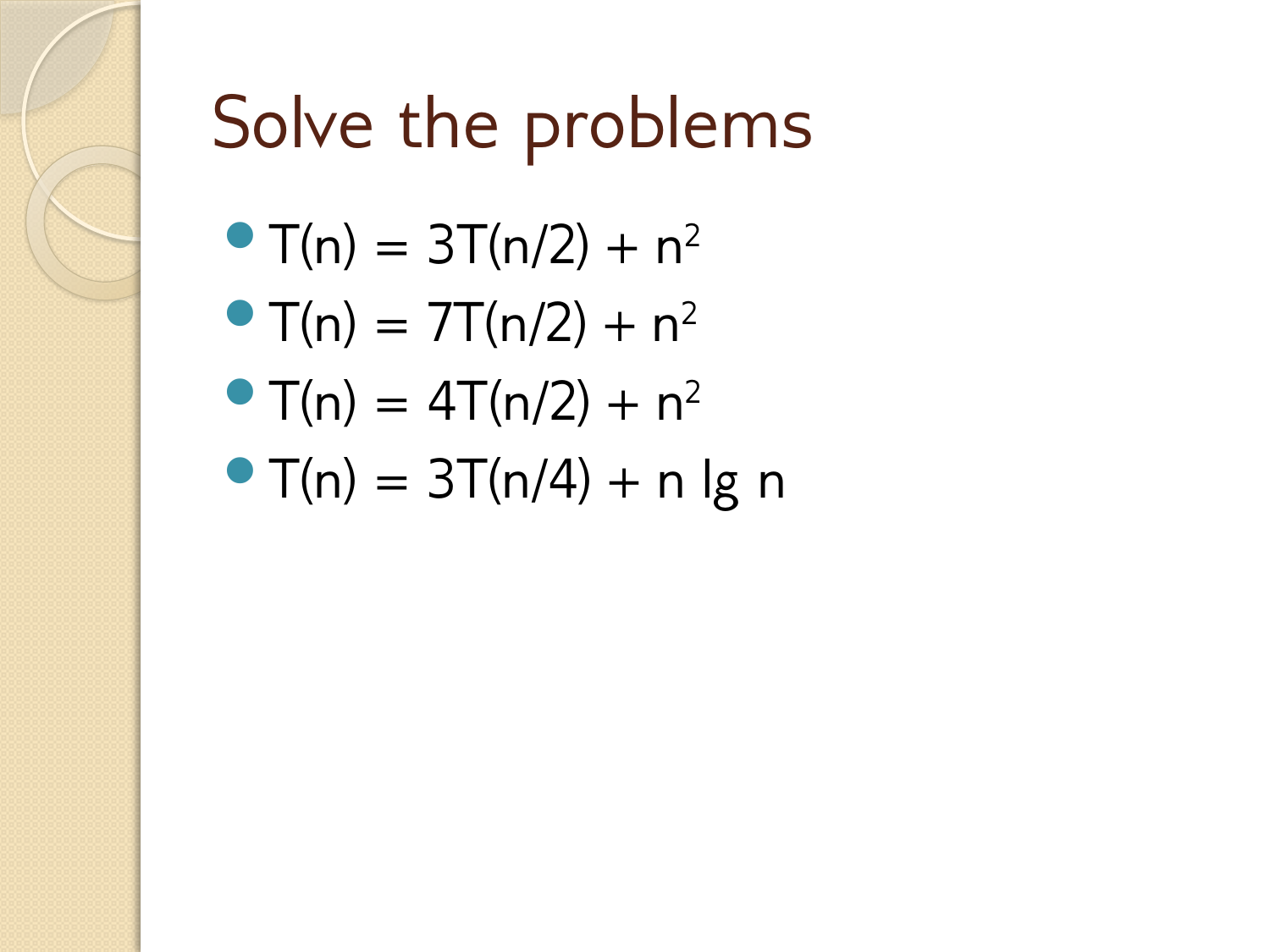

# Solve the problems
T(n) = 3T(n/2) + n2
T(n) = 7T(n/2) + n2
T(n) = 4T(n/2) + n2
T(n) = 3T(n/4) + n lg n